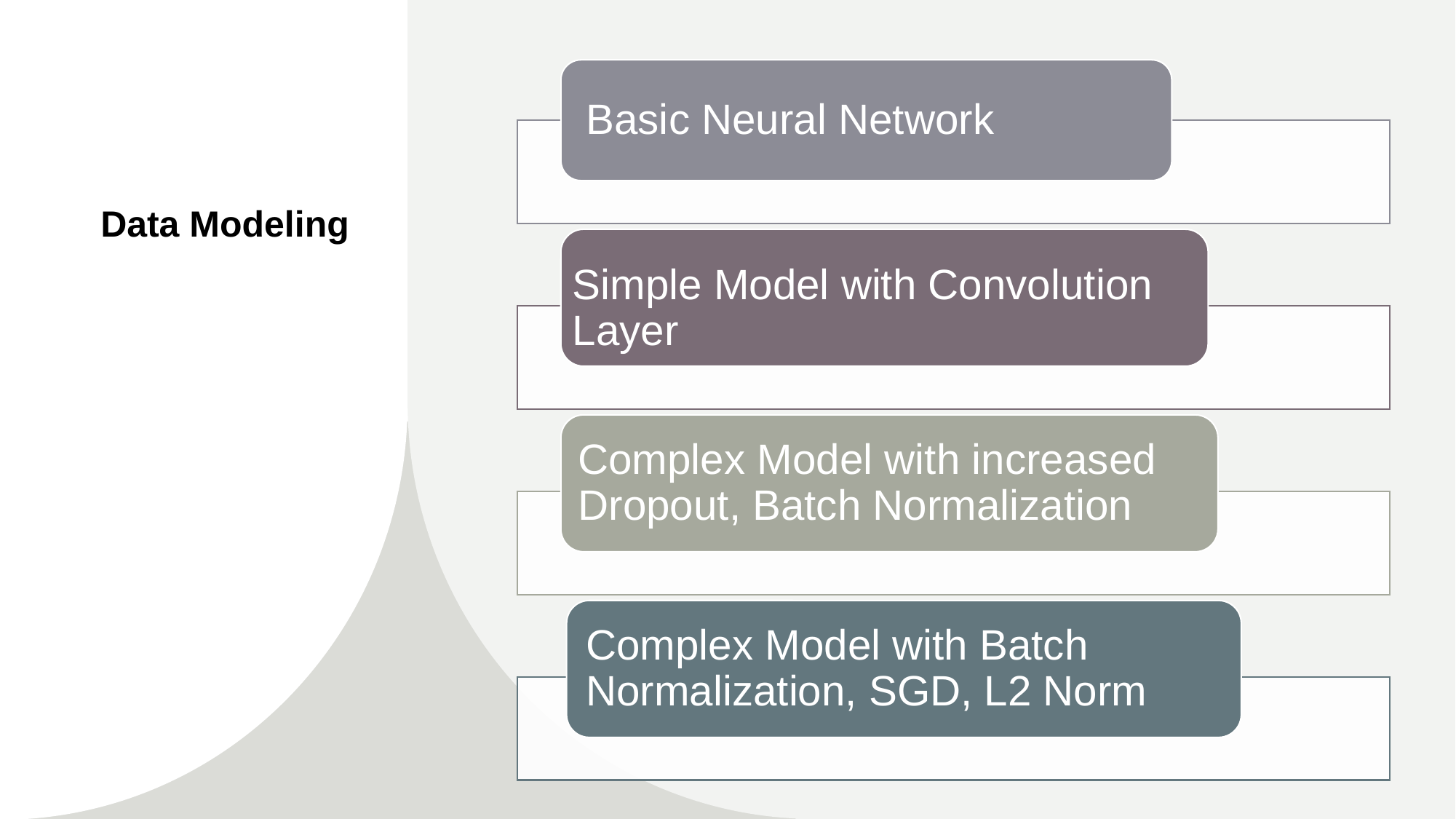

Basic Neural Network

Simple Model with Convolution Layer

Complex Model with increased Dropout, Batch Normalization

Complex Model with Batch Normalization, SGD, L2 Norm

# Data Modeling